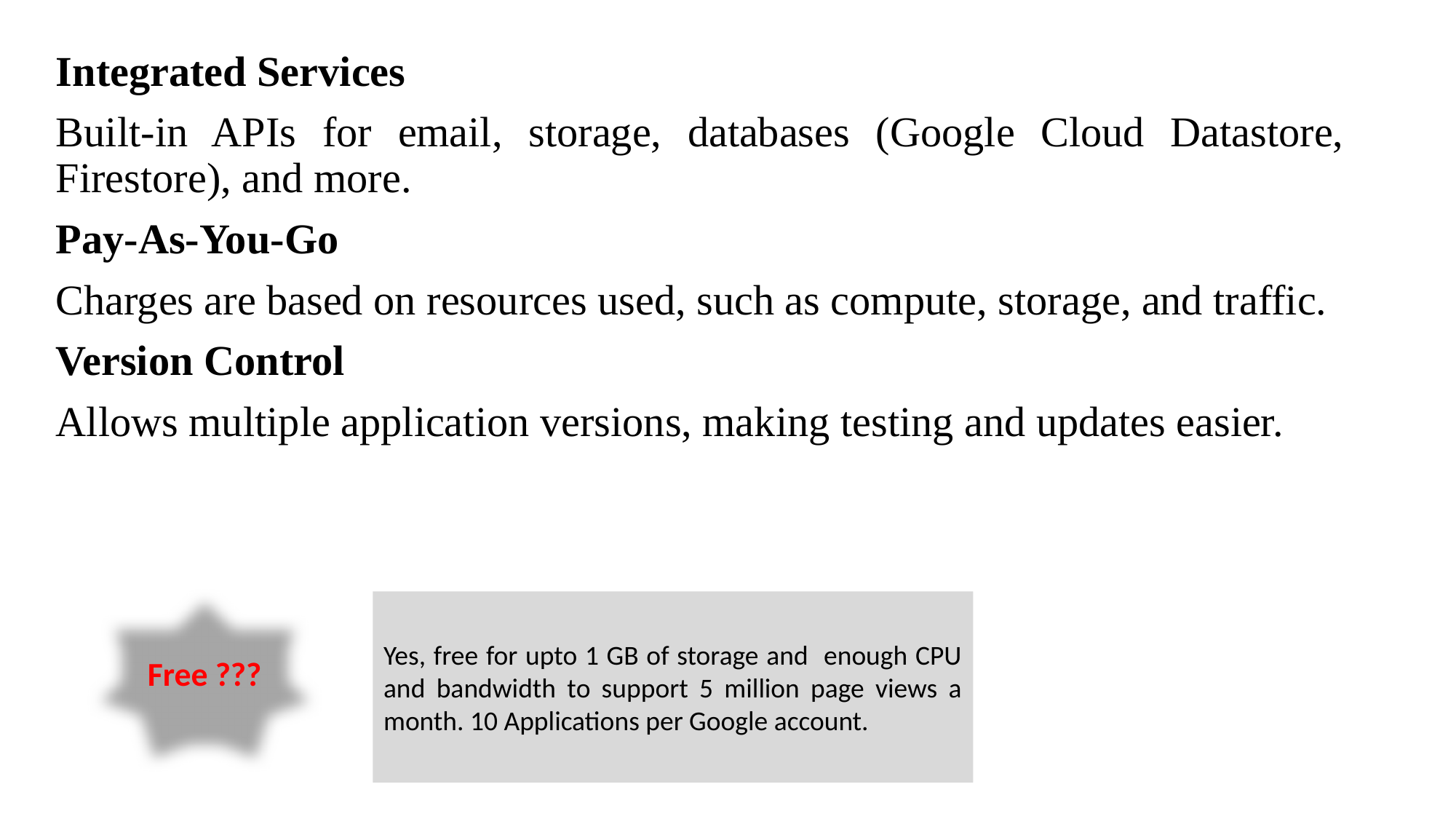

Integrated Services
Built-in APIs for email, storage, databases (Google Cloud Datastore, Firestore), and more.
Pay-As-You-Go
Charges are based on resources used, such as compute, storage, and traffic.
Version Control
Allows multiple application versions, making testing and updates easier.

Free ???
Yes, free for upto 1 GB of storage and  enough CPU and bandwidth to support 5 million page views a month. 10 Applications per Google account.